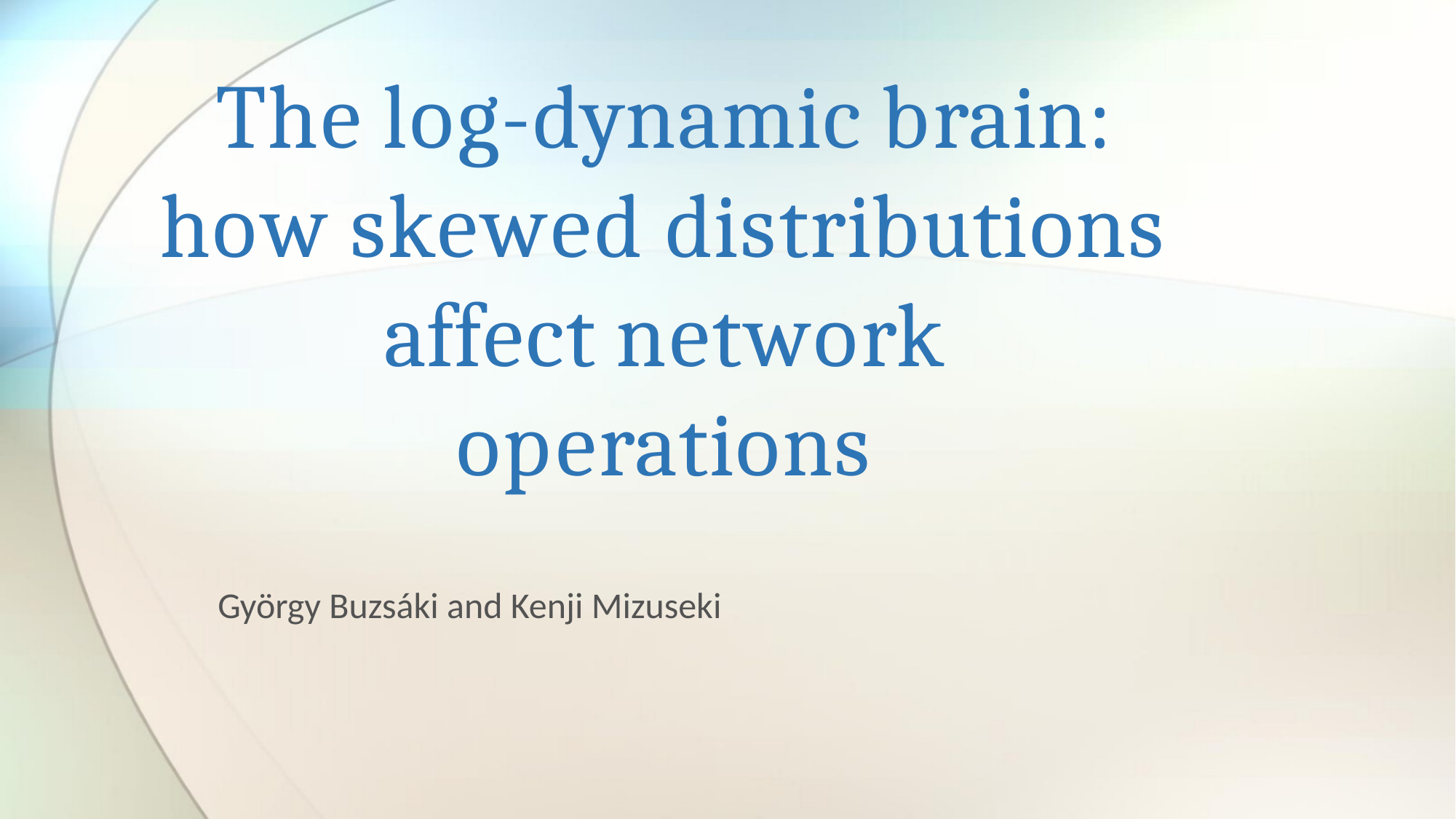

# The log-dynamic brain: how skewed distributions affect network
operations

György Buzsáki and Kenji Mizuseki